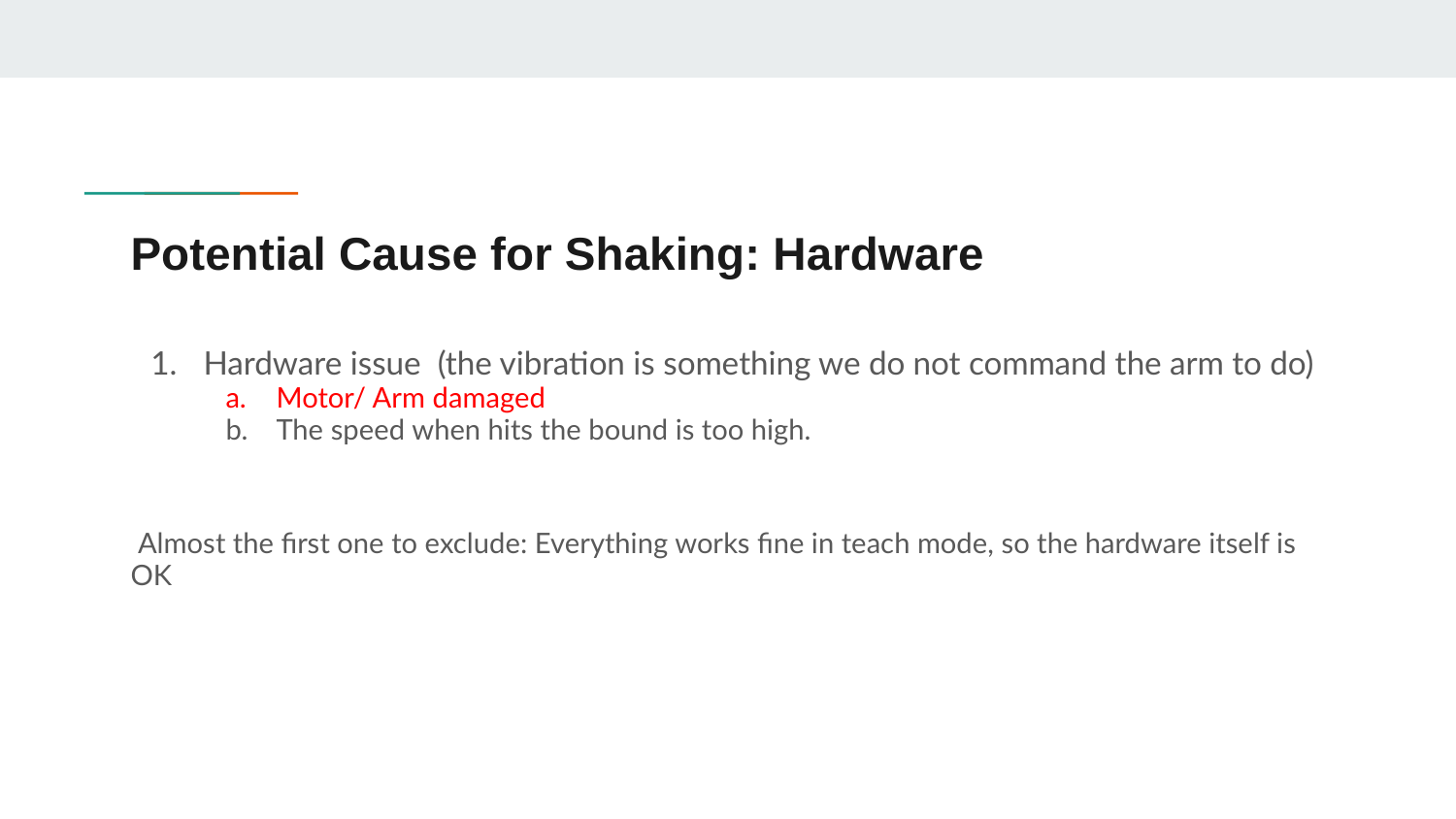

# Potential Cause for Shaking: Hardware
Hardware issue  (the vibration is something we do not command the arm to do)
Motor/ Arm damaged
The speed when hits the bound is too high.

 Almost the first one to exclude: Everything works fine in teach mode, so the hardware itself is OK